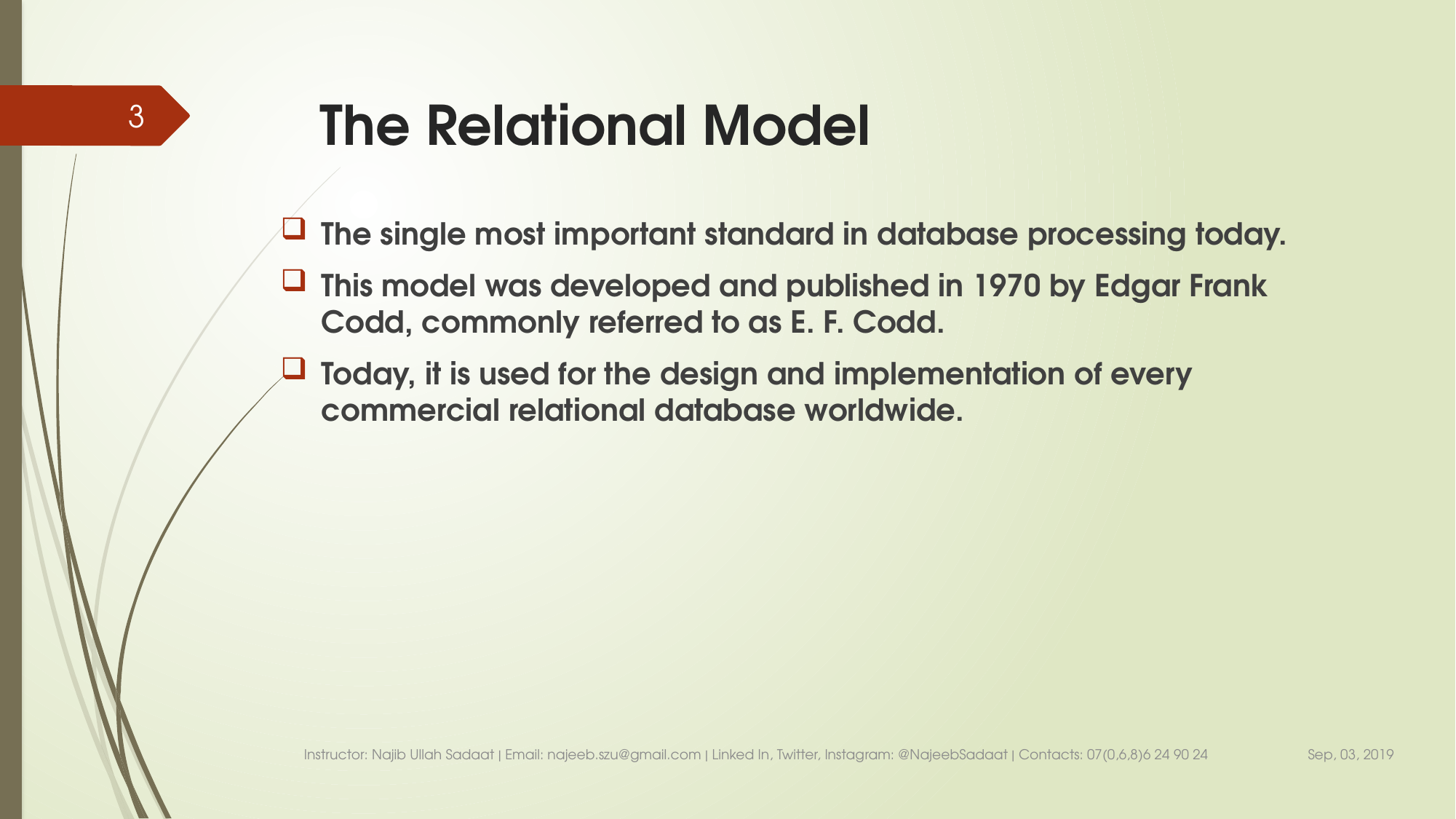

# The Relational Model
3
The single most important standard in database processing today.
This model was developed and published in 1970 by Edgar Frank Codd, commonly referred to as E. F. Codd.
Today, it is used for the design and implementation of every commercial relational database worldwide.
Sep, 03, 2019
Instructor: Najib Ullah Sadaat | Email: najeeb.szu@gmail.com | Linked In, Twitter, Instagram: @NajeebSadaat | Contacts: 07(0,6,8)6 24 90 24